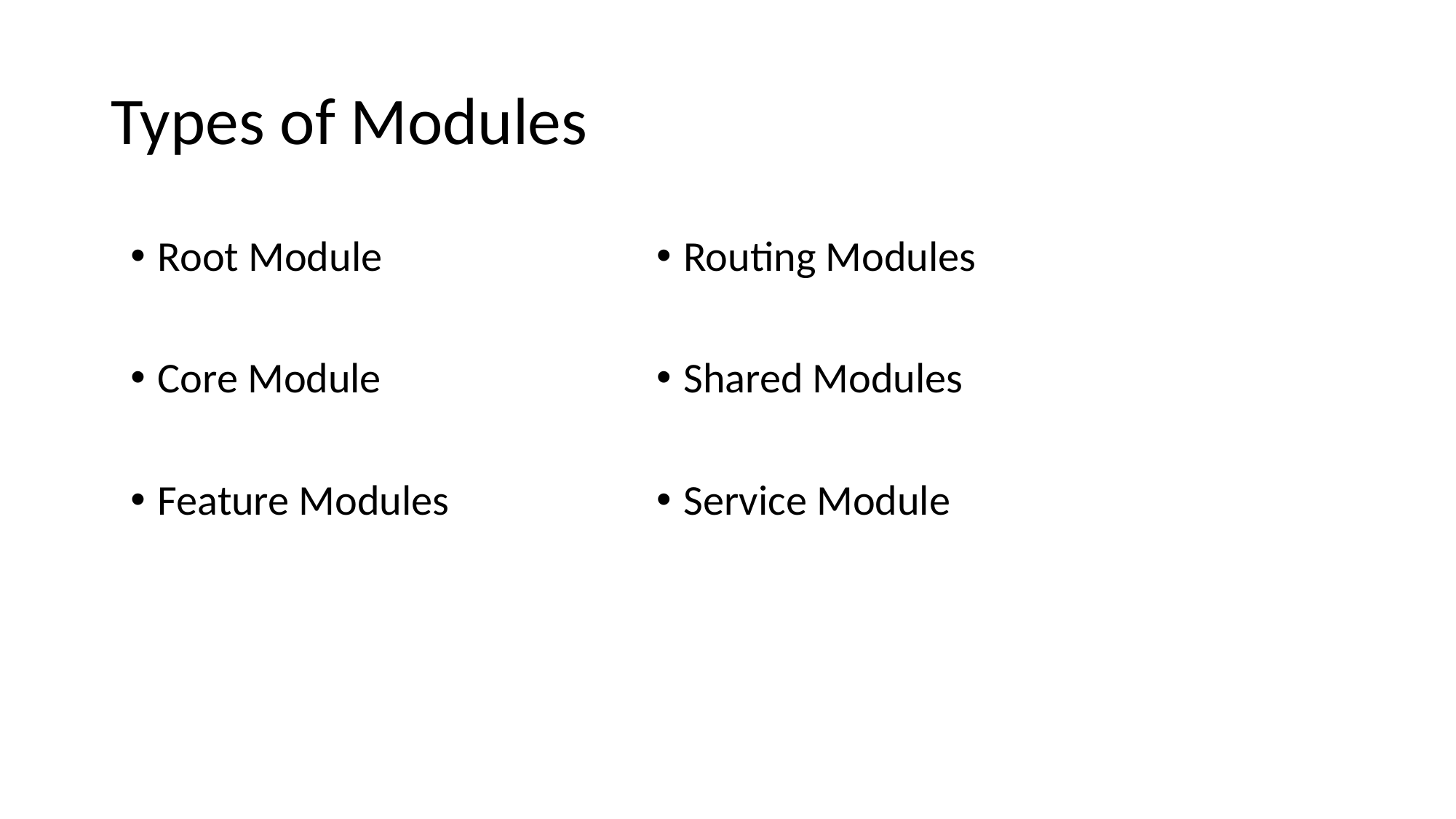

# Types of Modules

Root Module

Core Module

Feature Modules

Routing Modules

Shared Modules

Service Module